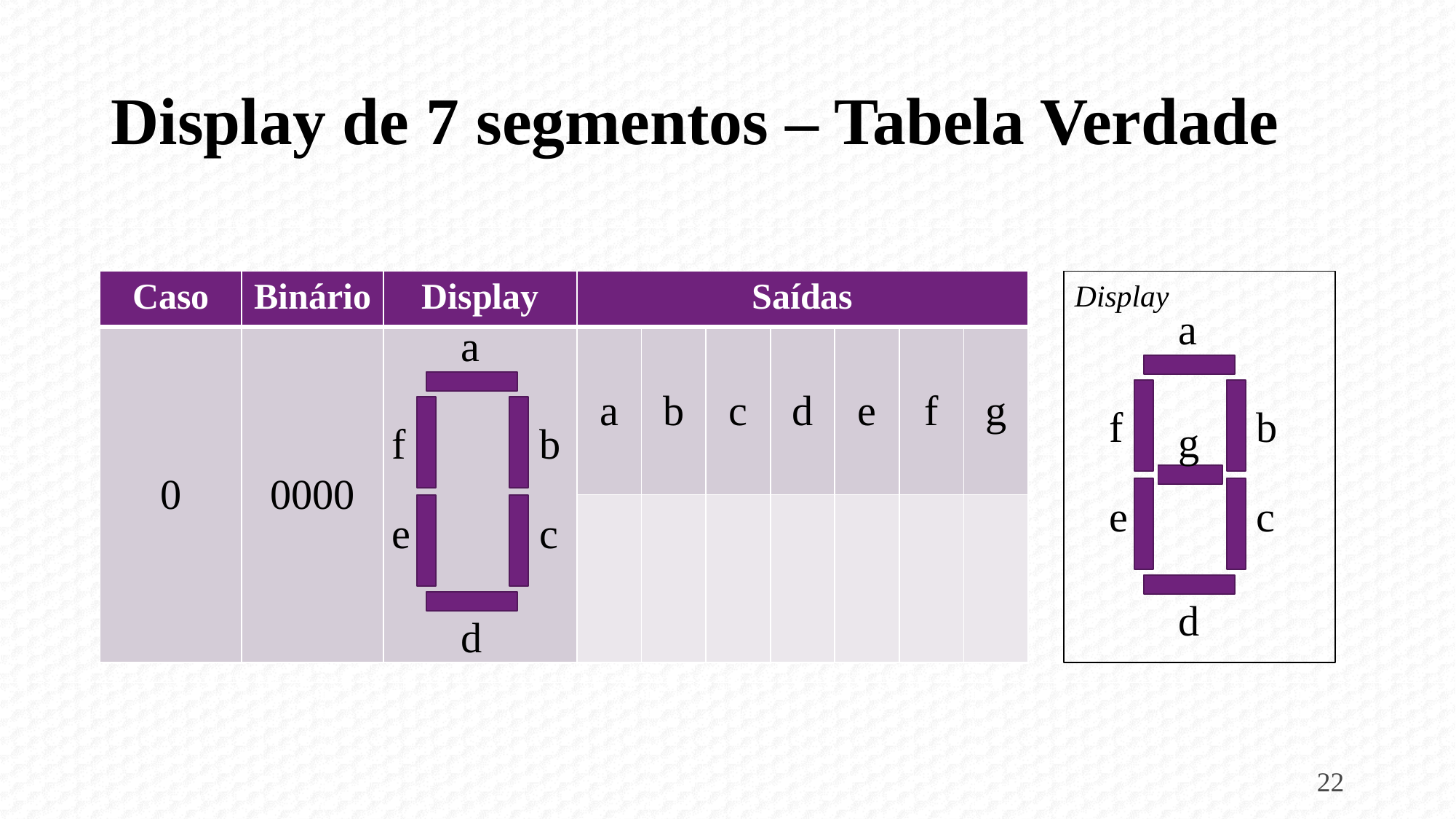

# Display de 7 segmentos – Tabela Verdade
| Caso | Binário | Display | Saídas |  |  |  |  |  |  |
| --- | --- | --- | --- | --- | --- | --- | --- | --- | --- |
| 0 | 0000 |  | a | b | c | d | e | f | g |
|  |  |  |  |  |  |  |  |  |  |
Display
a

f
b
g

e
c

d
a

f
b

e
c

d
22